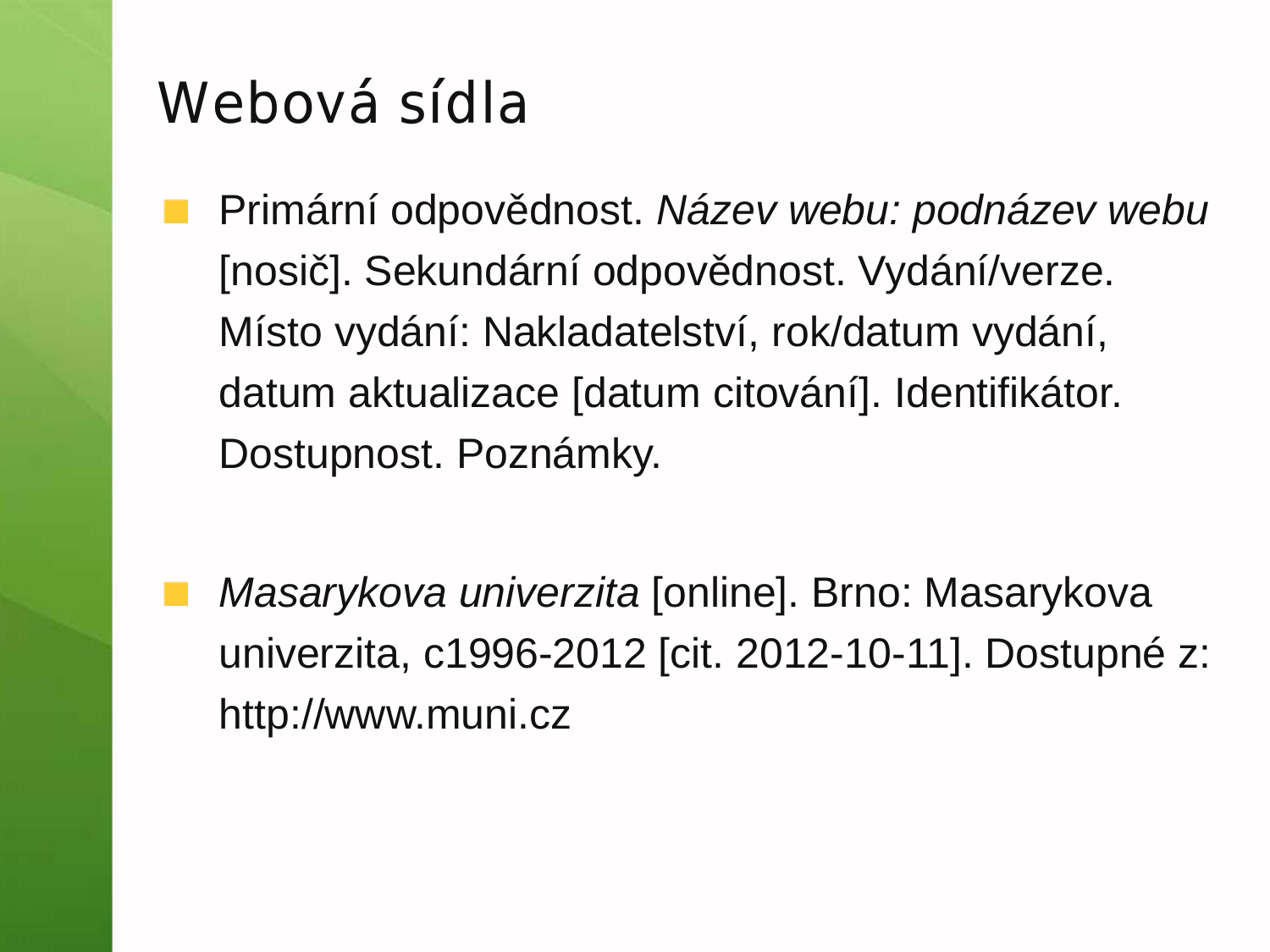

# Webová sídla
Primární odpovědnost. Název webu: podnázev webu [nosič]. Sekundární odpovědnost. Vydání/verze. Místo vydání: Nakladatelství, rok/datum vydání, datum aktualizace [datum citování]. Identifikátor. Dostupnost. Poznámky.

Masarykova univerzita [online]. Brno: Masarykova univerzita, c1996-2012 [cit. 2012-10-11]. Dostupné z: http://www.muni.cz